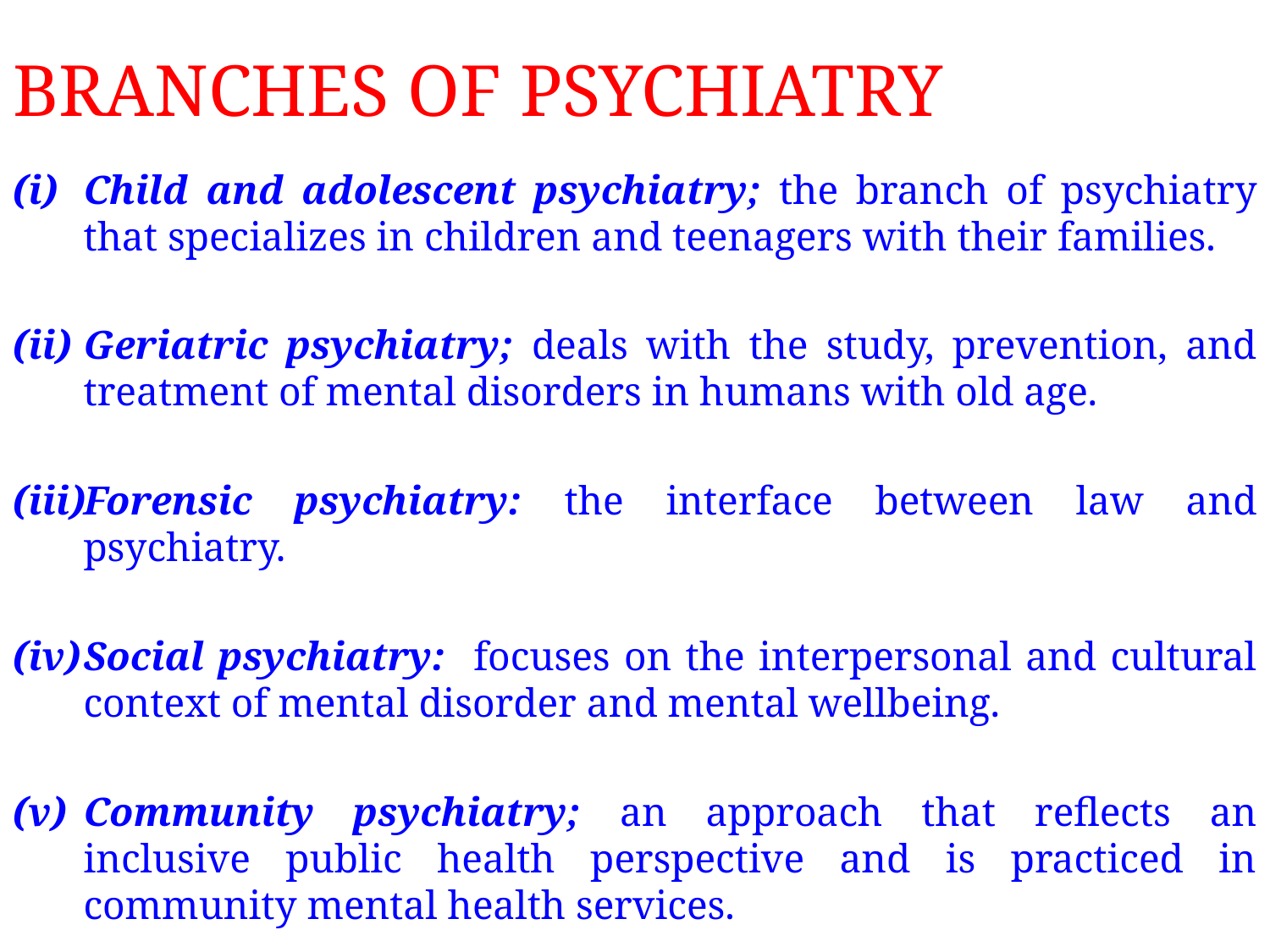

# BRANCHES OF PSYCHIATRY
Child and adolescent psychiatry; the branch of psychiatry that specializes in children and teenagers with their families.

Geriatric psychiatry; deals with the study, prevention, and treatment of mental disorders in humans with old age.

Forensic psychiatry: the interface between law and psychiatry.

Social psychiatry:  focuses on the interpersonal and cultural context of mental disorder and mental wellbeing.

Community psychiatry; an approach that reflects an inclusive public health perspective and is practiced in community mental health services.